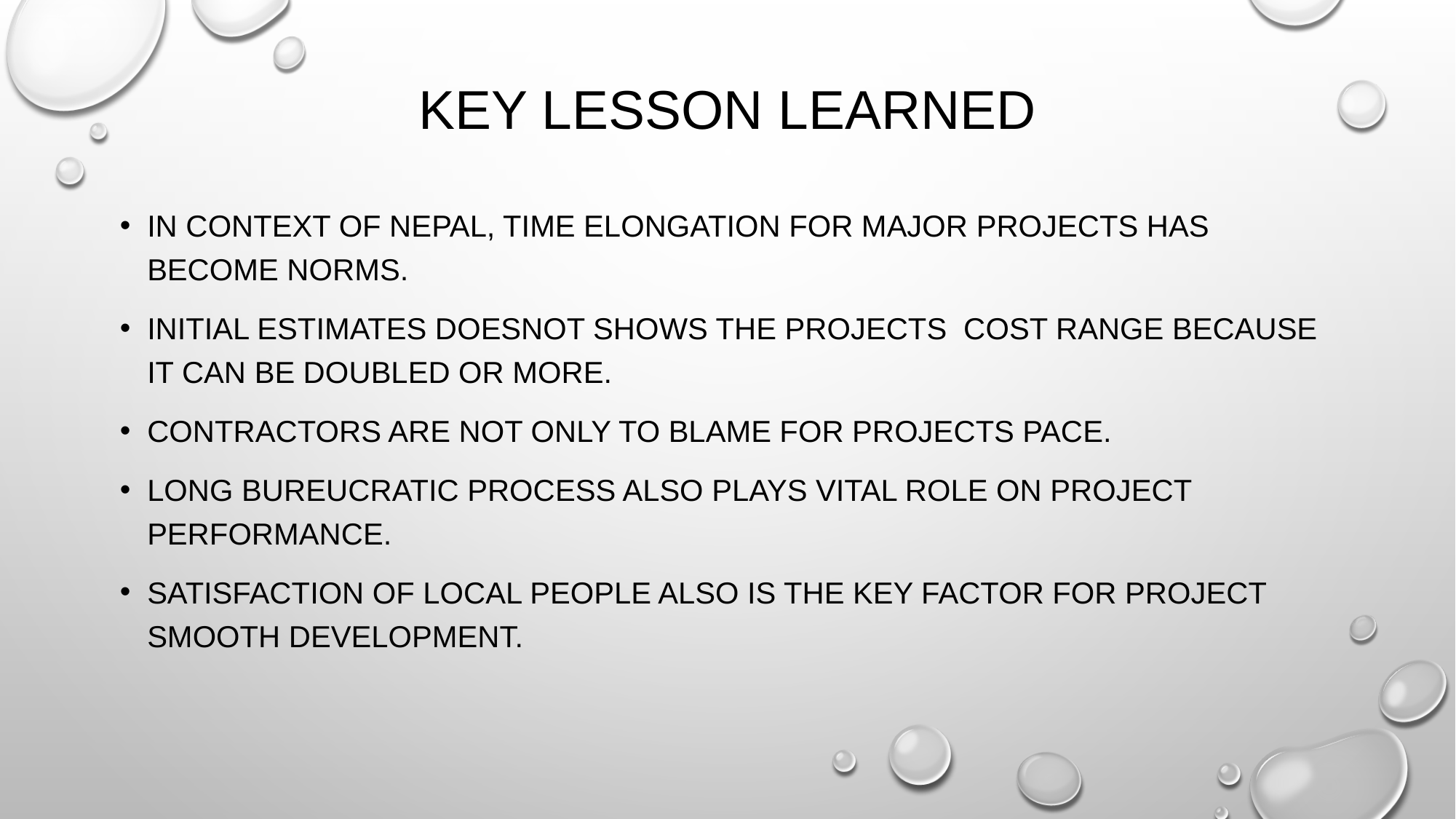

# KEY LESSON LEARNED
IN CONTEXT OF NEPAL, TIME ELONGATION FOR MAJOR PROJECTS HAS BECOME NORMS.
INITIAL ESTIMATES DOESNOT SHOWS THE PROJECTS  COST RANGE BECAUSE IT CAN BE DOUBLED OR MORE.
CONTRACTORS ARE NOT ONLY TO BLAME FOR PROJECTS PACE.
LONG BUREUCRATIC PROCESS ALSO PLAYS VITAL ROLE ON PROJECT PERFORMANCE.
SATISFACTION OF LOCAL PEOPLE ALSO IS THE KEY FACTOR FOR PROJECT SMOOTH DEVELOPMENT.